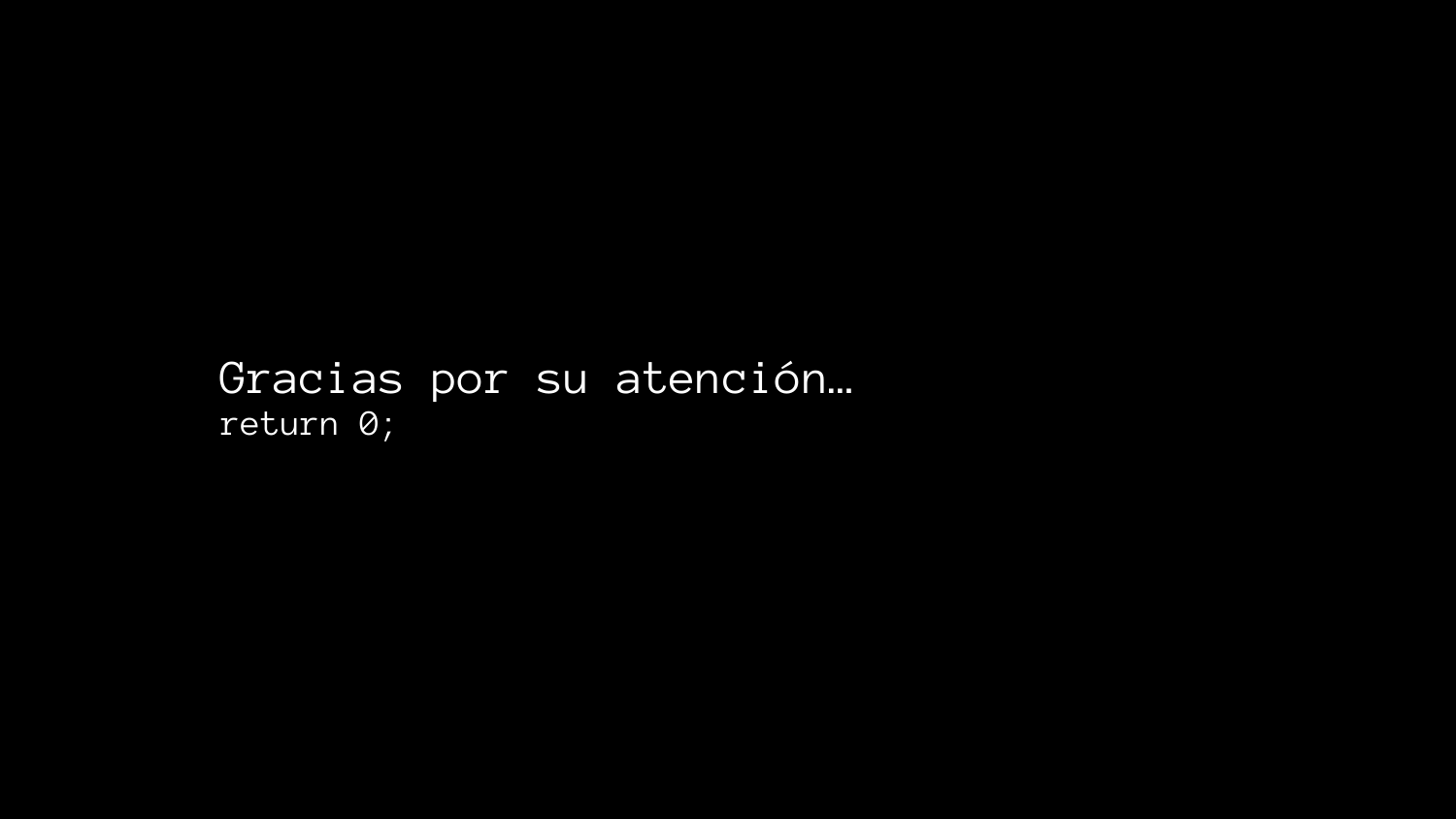

# Gracias por su atención… return 0;